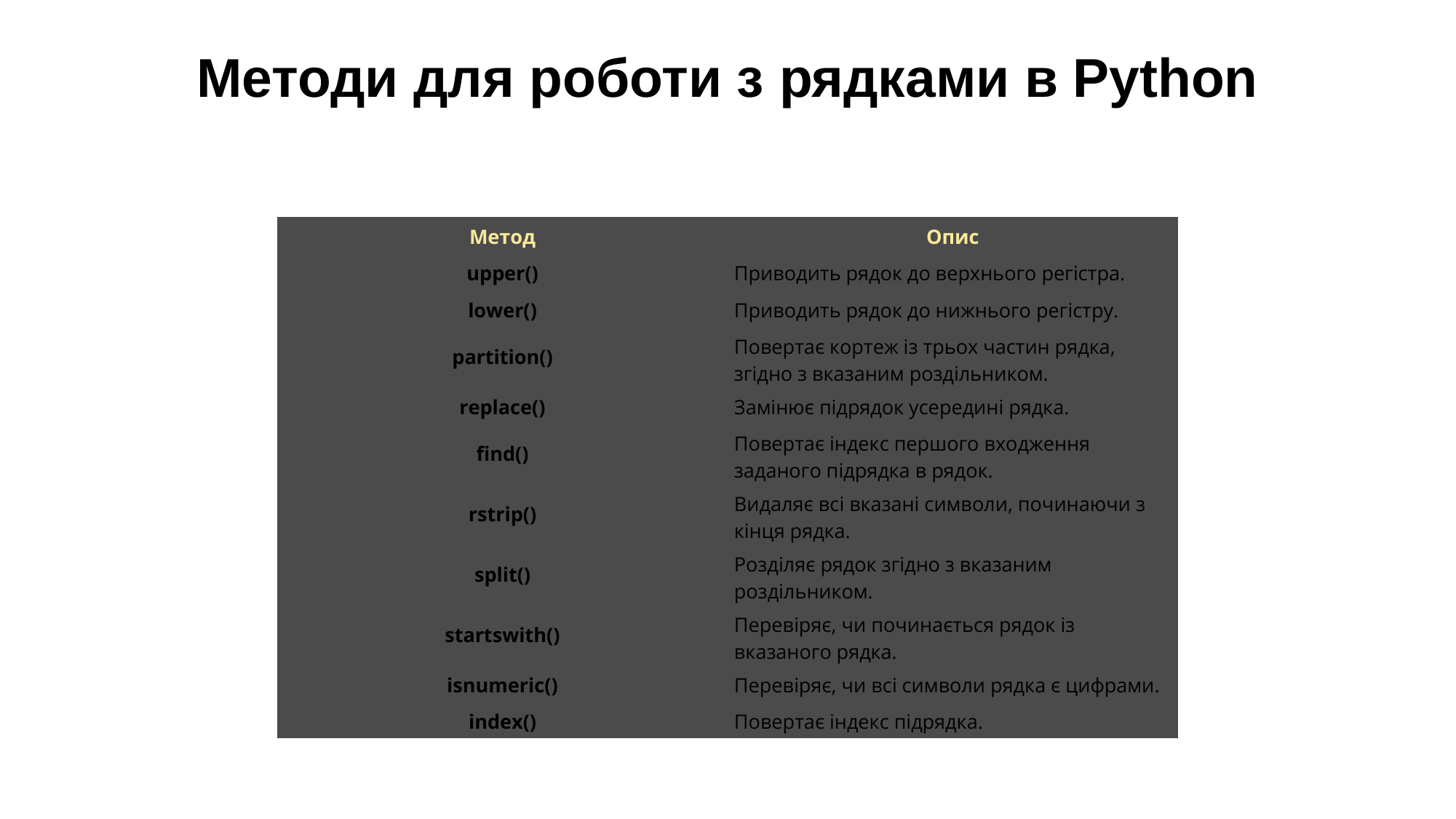

Методи для роботи з рядками в Python
| Метод | Опис |
| --- | --- |
| upper() | Приводить рядок до верхнього регістра. |
| lower() | Приводить рядок до нижнього регістру. |
| partition() | Повертає кортеж із трьох частин рядка, згідно з вказаним роздільником. |
| replace() | Замінює підрядок усередині рядка. |
| find() | Повертає індекс першого входження заданого підрядка в рядок. |
| rstrip() | Видаляє всі вказані символи, починаючи з кінця рядка. |
| split() | Розділяє рядок згідно з вказаним роздільником. |
| startswith() | Перевіряє, чи починається рядок із вказаного рядка. |
| isnumeric() | Перевіряє, чи всі символи рядка є цифрами. |
| index() | Повертає індекс підрядка. |